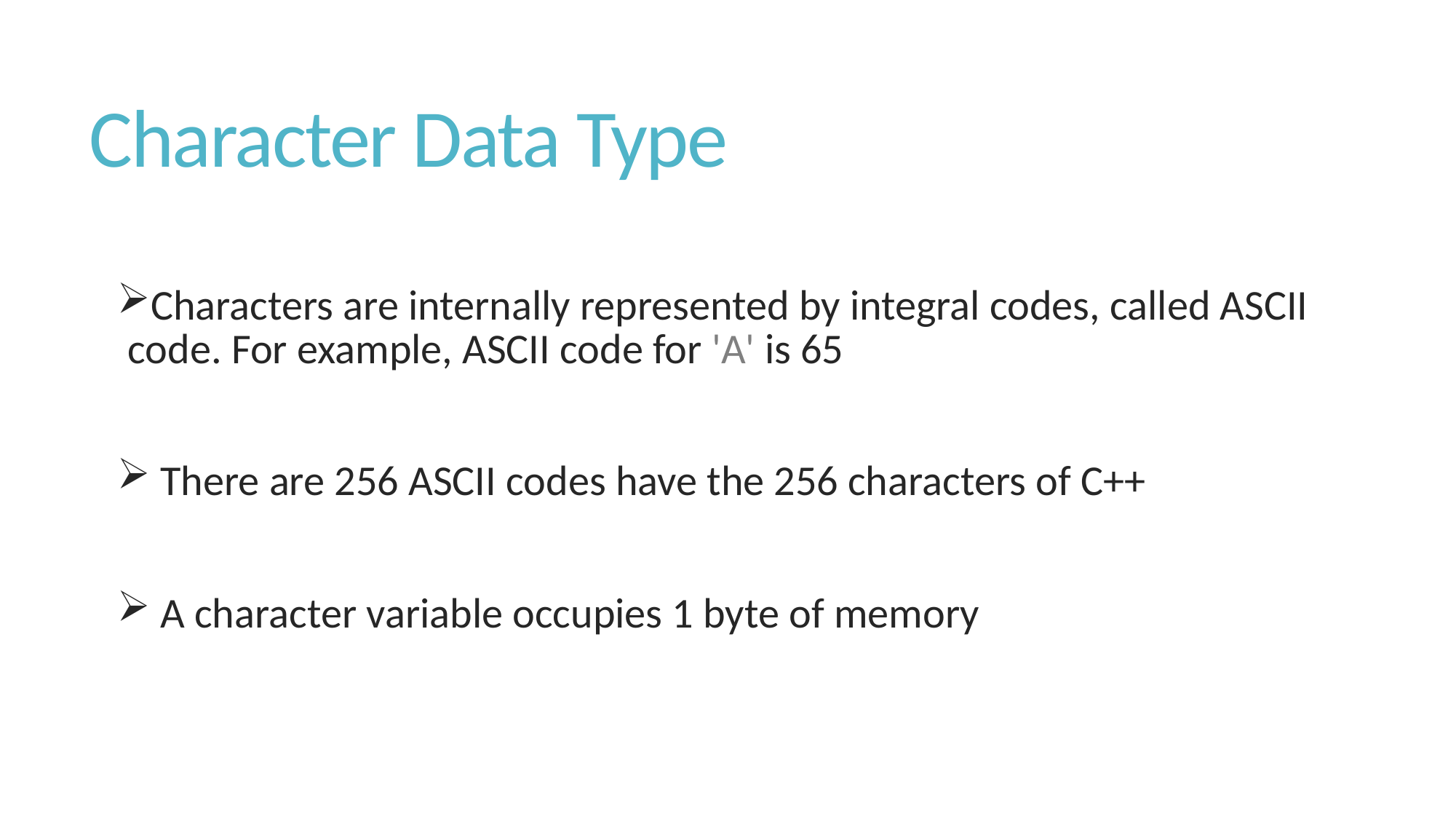

# Character Data Type
Characters are internally represented by integral codes, called ASCII code. For example, ASCII code for 'A' is 65

 There are 256 ASCII codes have the 256 characters of C++

 A character variable occupies 1 byte of memory